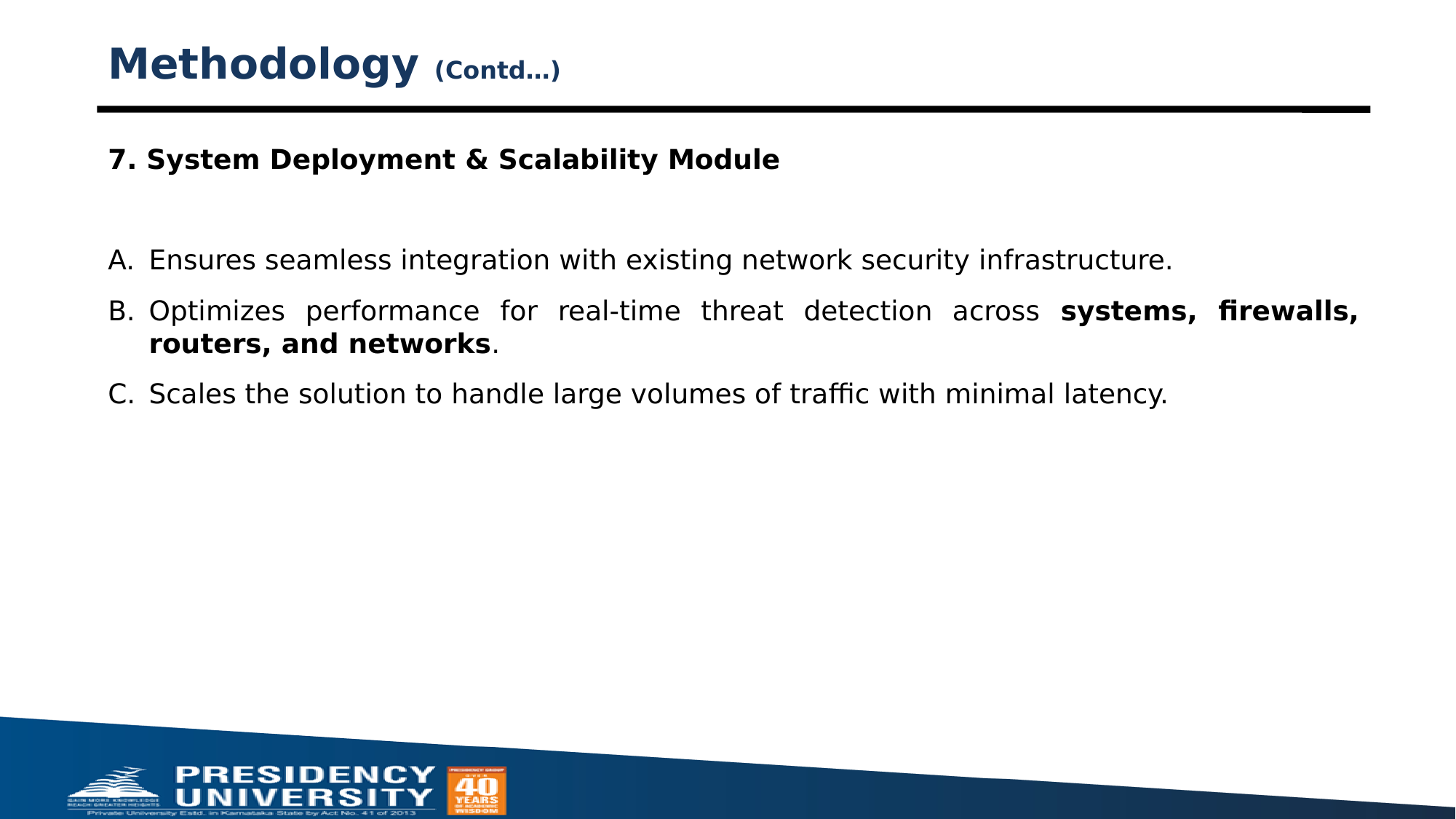

# Methodology (Contd…)
7. System Deployment & Scalability Module

Ensures seamless integration with existing network security infrastructure.
Optimizes performance for real-time threat detection across systems, firewalls, routers, and networks.
Scales the solution to handle large volumes of traffic with minimal latency.